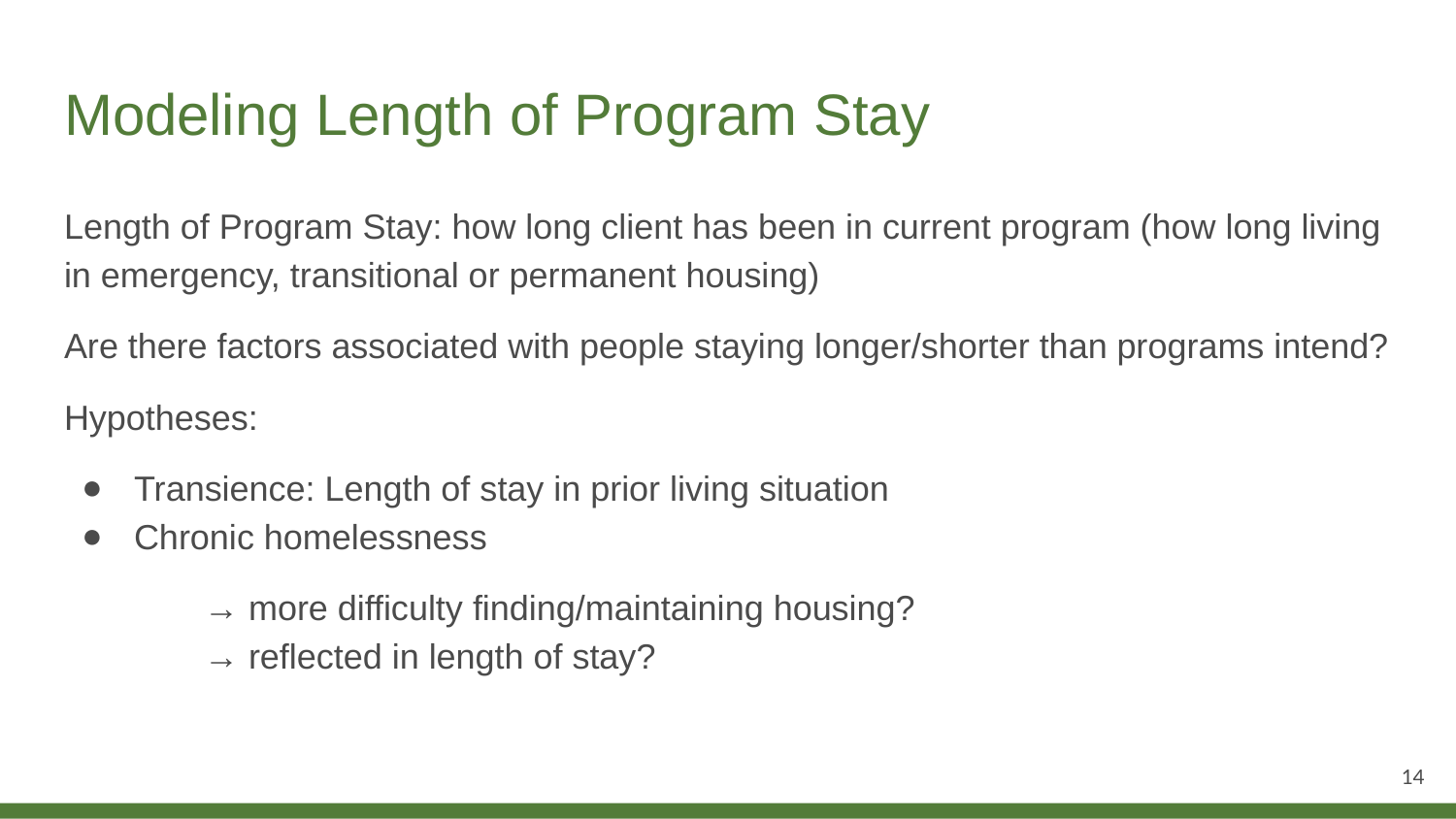

# Modeling Length of Program Stay
Length of Program Stay: how long client has been in current program (how long living in emergency, transitional or permanent housing)
Are there factors associated with people staying longer/shorter than programs intend?
Hypotheses:
Transience: Length of stay in prior living situation
Chronic homelessness
→ more difficulty finding/maintaining housing?
→ reflected in length of stay?
14